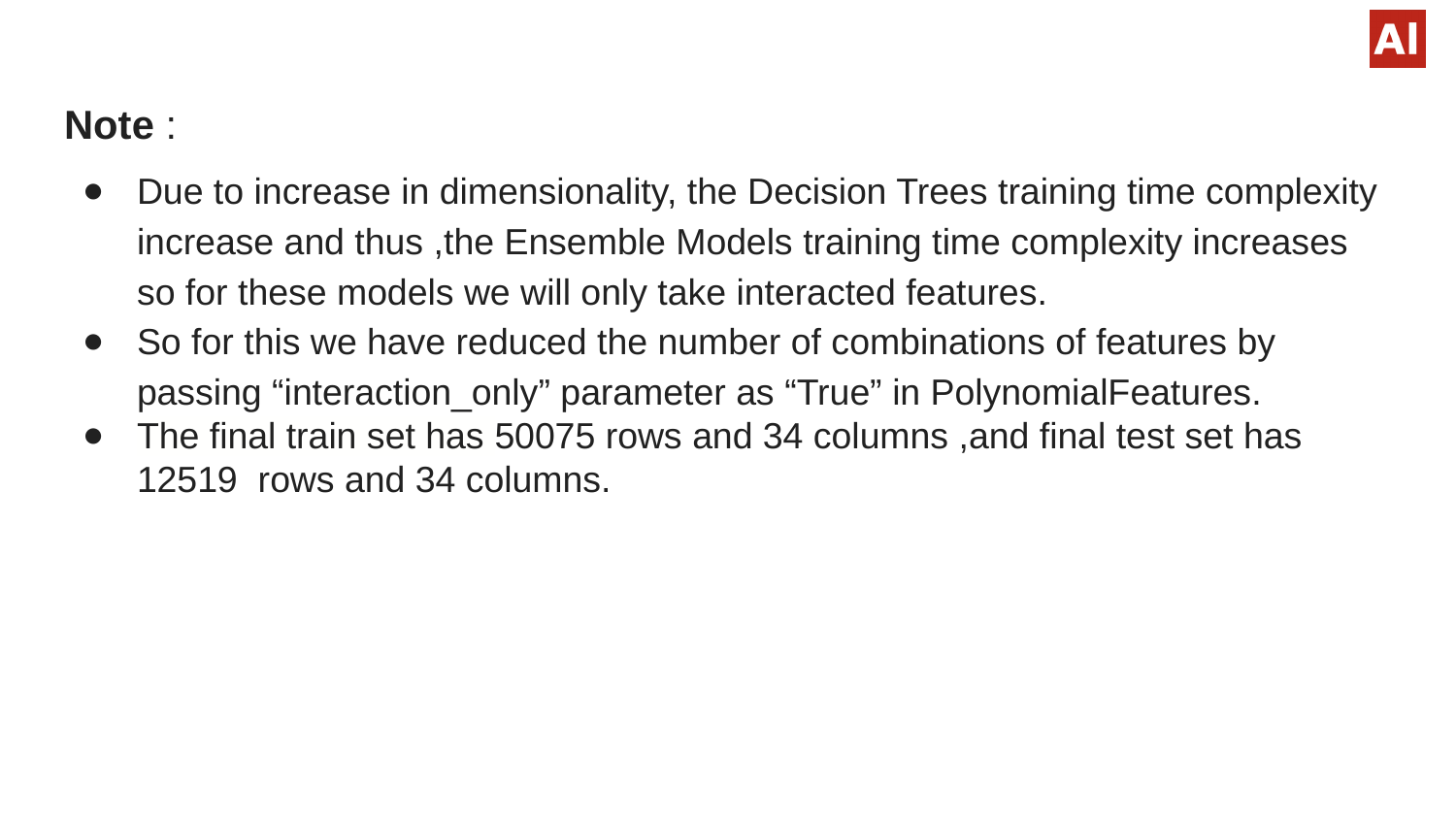

Note :
Due to increase in dimensionality, the Decision Trees training time complexity increase and thus ,the Ensemble Models training time complexity increases so for these models we will only take interacted features.
So for this we have reduced the number of combinations of features by passing “interaction_only” parameter as “True” in PolynomialFeatures.
The final train set has 50075 rows and 34 columns ,and final test set has 12519  rows and 34 columns.